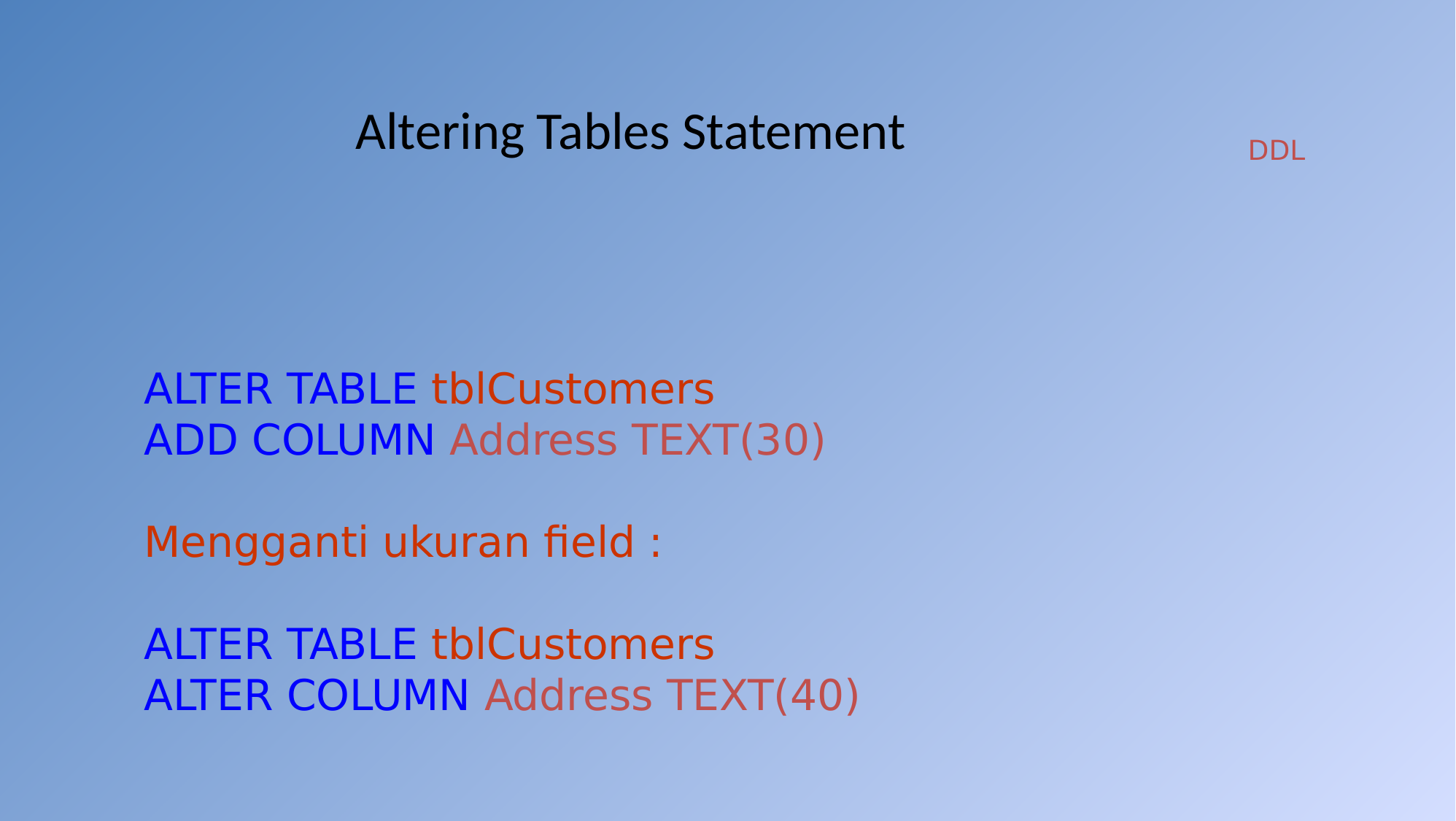

# Altering Tables Statement
DDL

ALTER TABLE tblCustomers
ADD COLUMN Address TEXT(30)

Mengganti ukuran field :

ALTER TABLE tblCustomers
ALTER COLUMN Address TEXT(40)